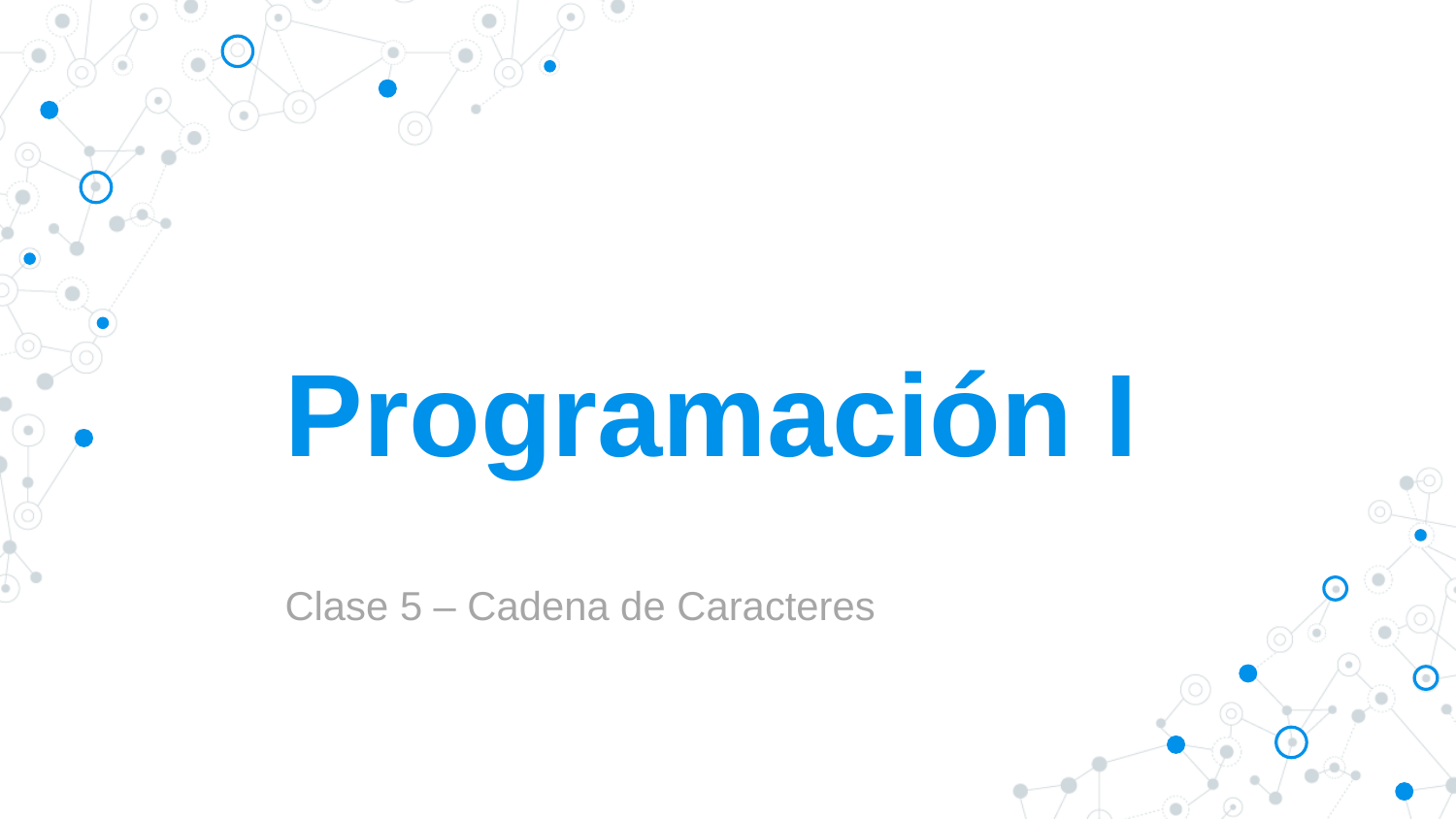

# Programación I
Clase 5 – Cadena de Caracteres